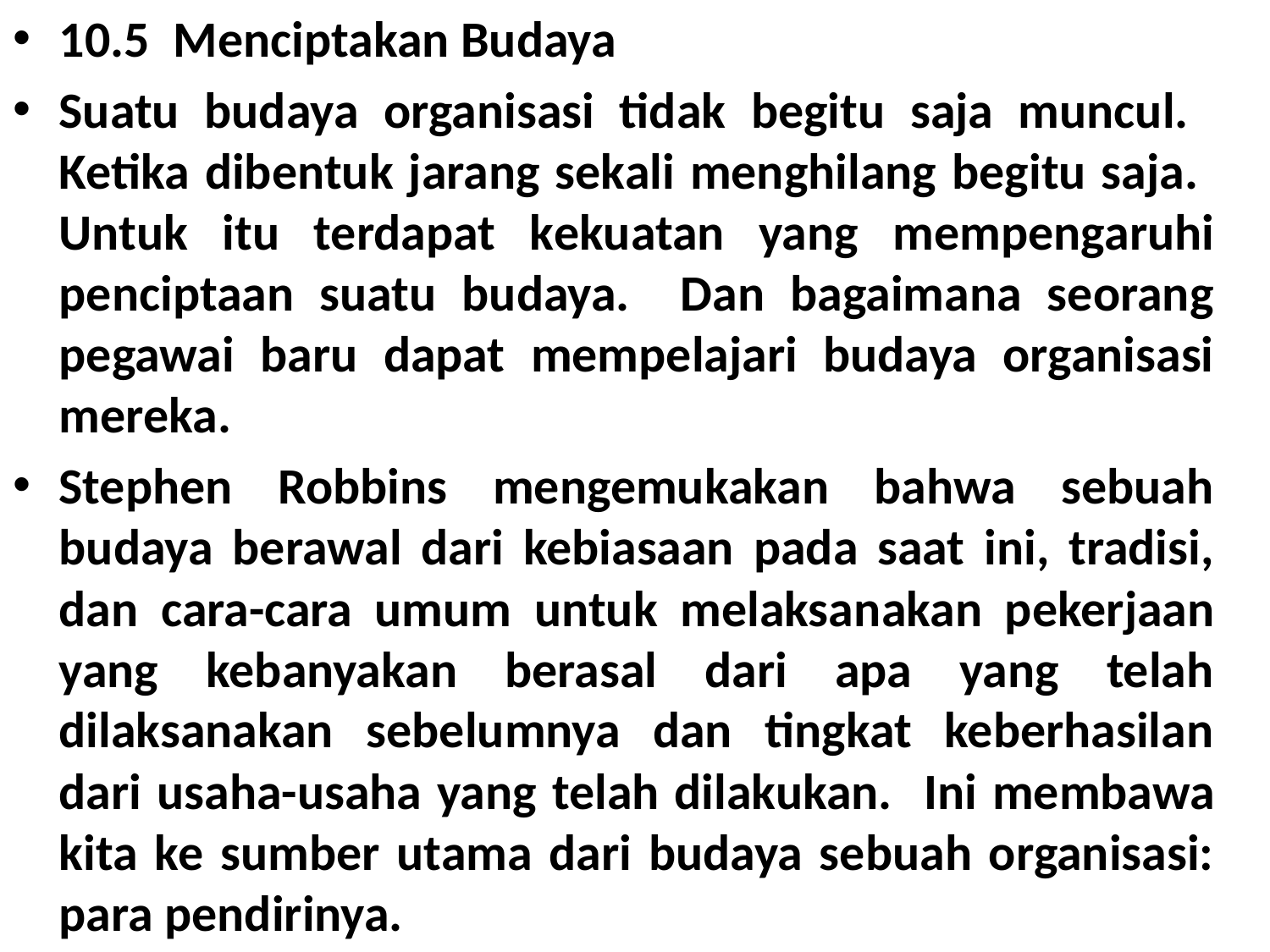

10.5  	Menciptakan Budaya
Suatu budaya organisasi tidak begitu saja muncul.  Ketika dibentuk jarang sekali menghilang begitu saja.  Untuk itu terdapat kekuatan yang mempenga­ruhi penciptaan suatu budaya.  Dan bagaimana seorang pegawai baru dapat mempelajari budaya organisasi mereka.
Stephen Robbins mengemukakan bahwa sebuah budaya berawal dari kebiasaan pada saat ini, tradisi, dan cara-cara umum untuk melaksa­nakan pekerjaan yang kebanyakan berasal dari apa yang telah dilaksanakan sebelumnya dan tingkat keberhasilan dari usaha-usaha yang telah dilakukan.  Ini membawa kita ke sumber utama dari budaya sebuah organisasi: para pendirinya.